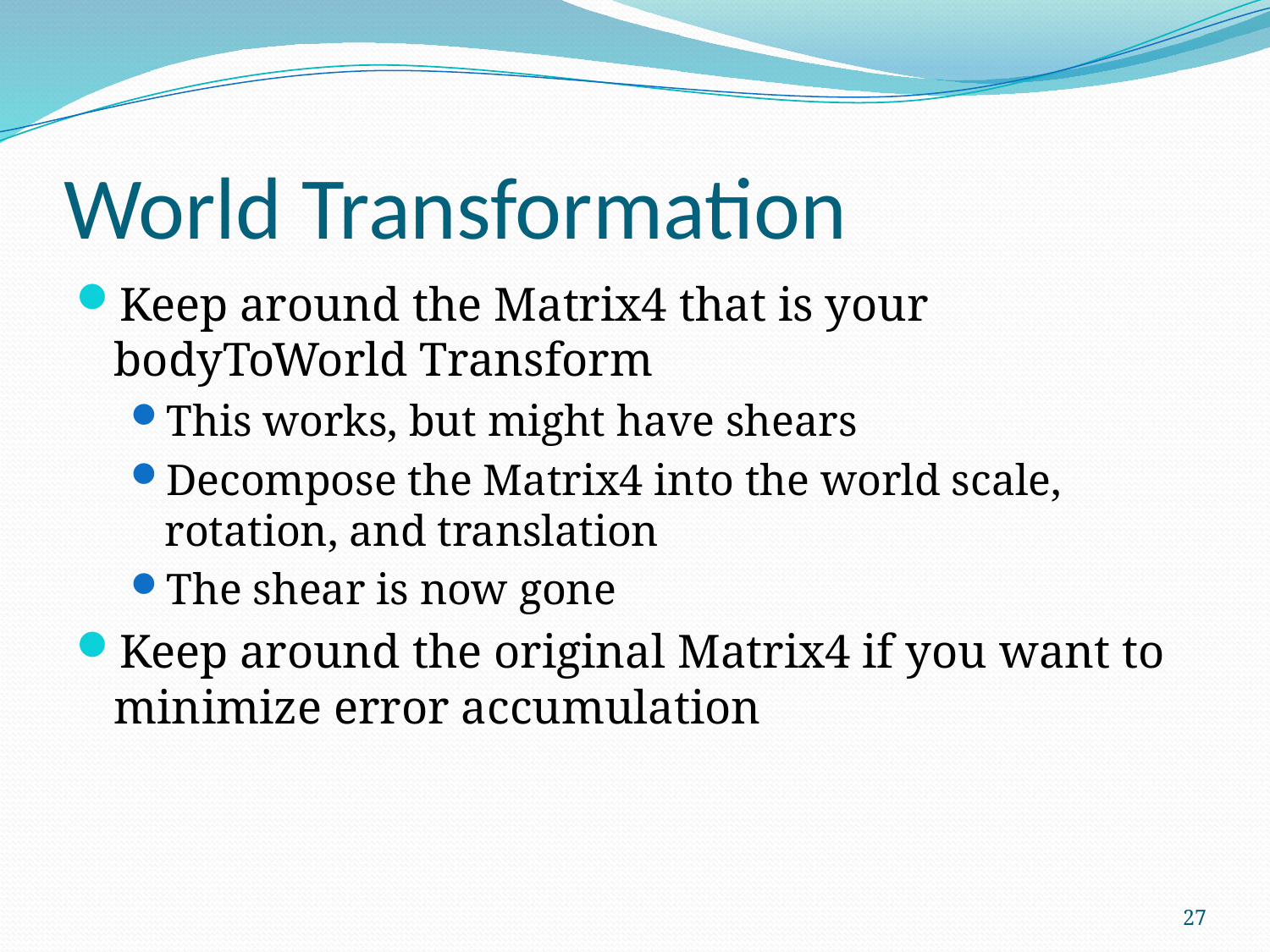

# World Transformation
Keep around the Matrix4 that is your bodyToWorld Transform
This works, but might have shears
Decompose the Matrix4 into the world scale, rotation, and translation
The shear is now gone
Keep around the original Matrix4 if you want to minimize error accumulation
27